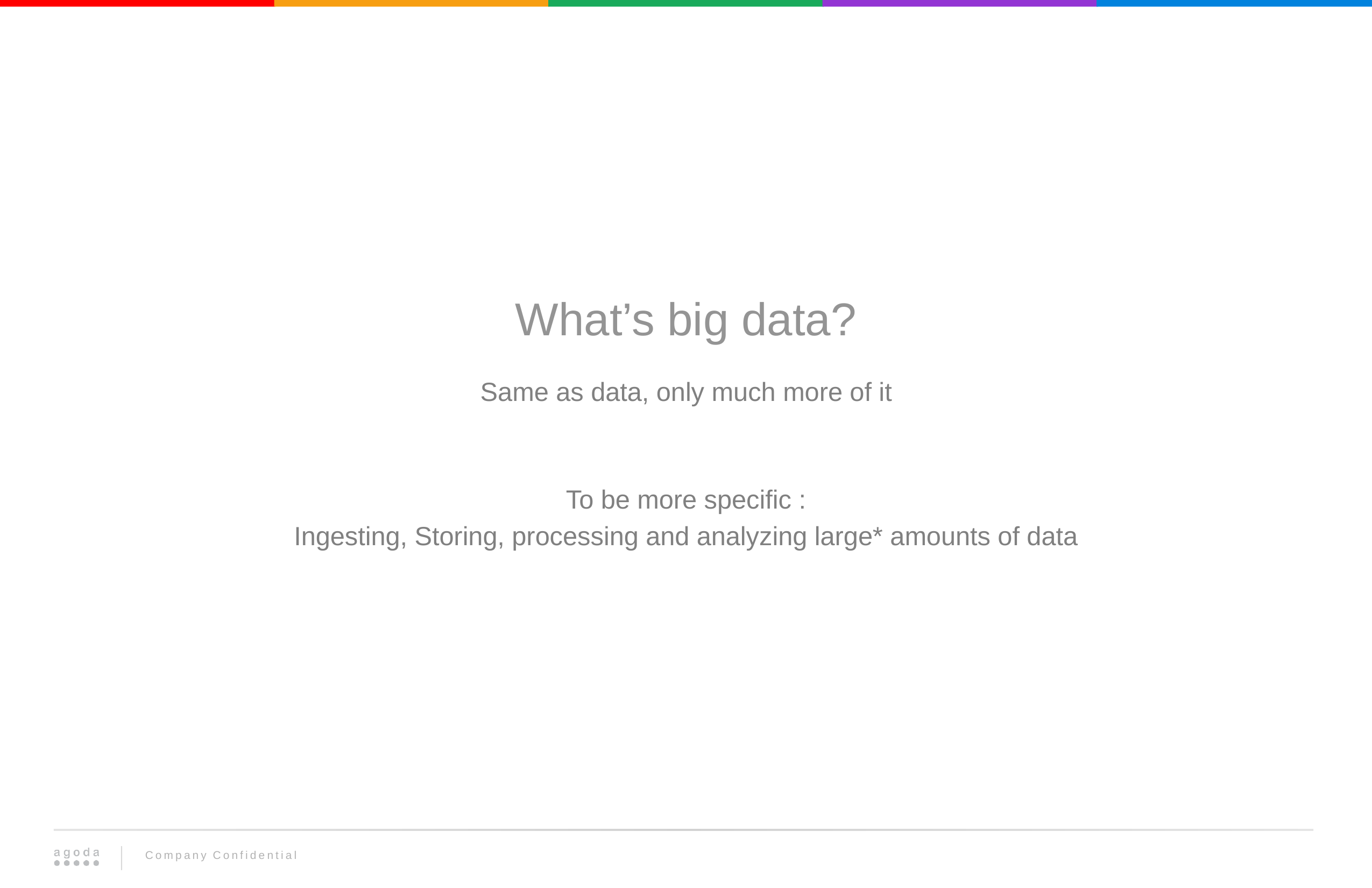

What’s big data?
Same as data, only much more of it
To be more specific :
Ingesting, Storing, processing and analyzing large* amounts of data